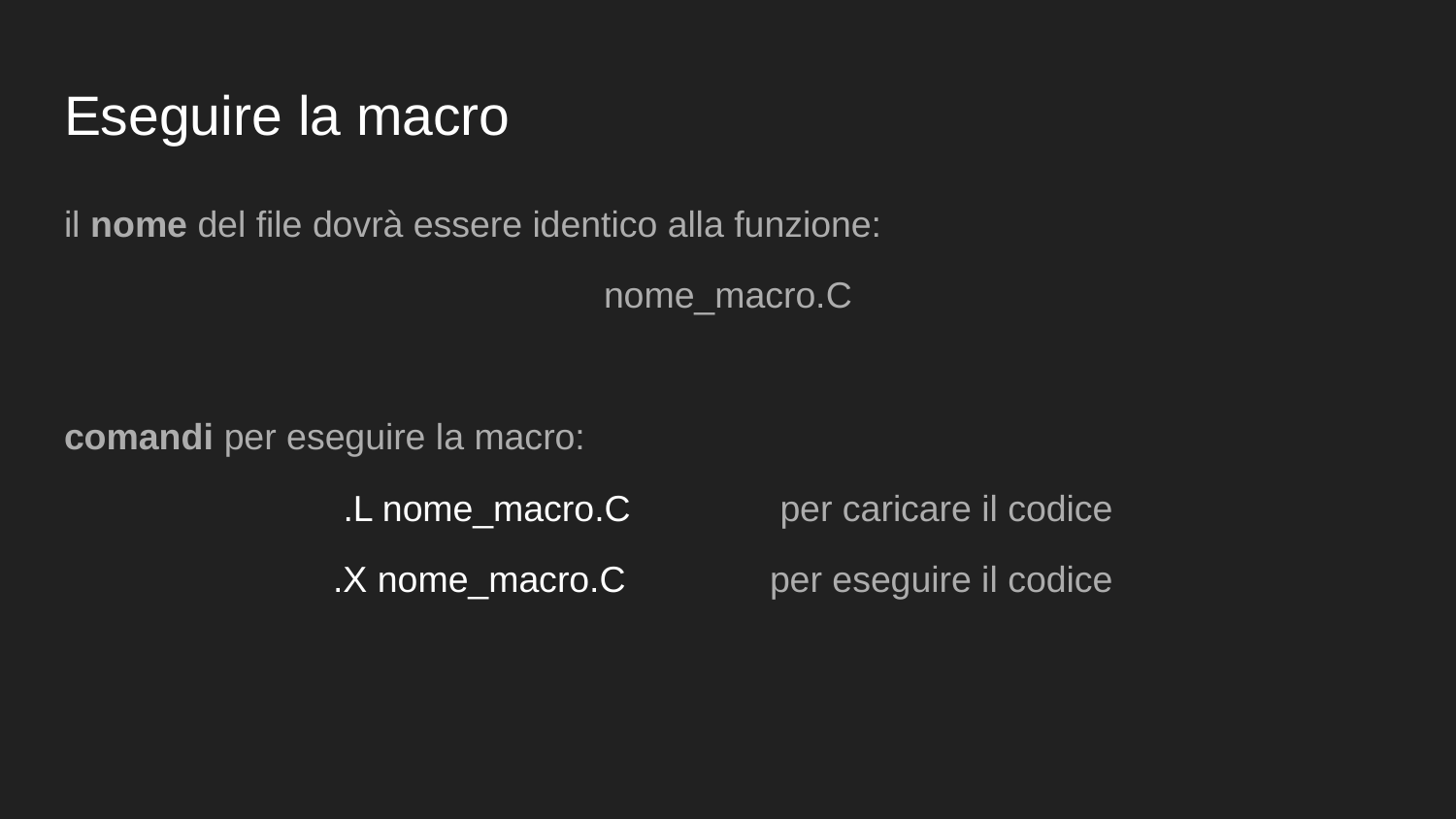

# Eseguire la macro
il nome del file dovrà essere identico alla funzione:
nome_macro.C

comandi per eseguire la macro:
.L nome_macro.C 	per caricare il codice
.X nome_macro.C	per eseguire il codice